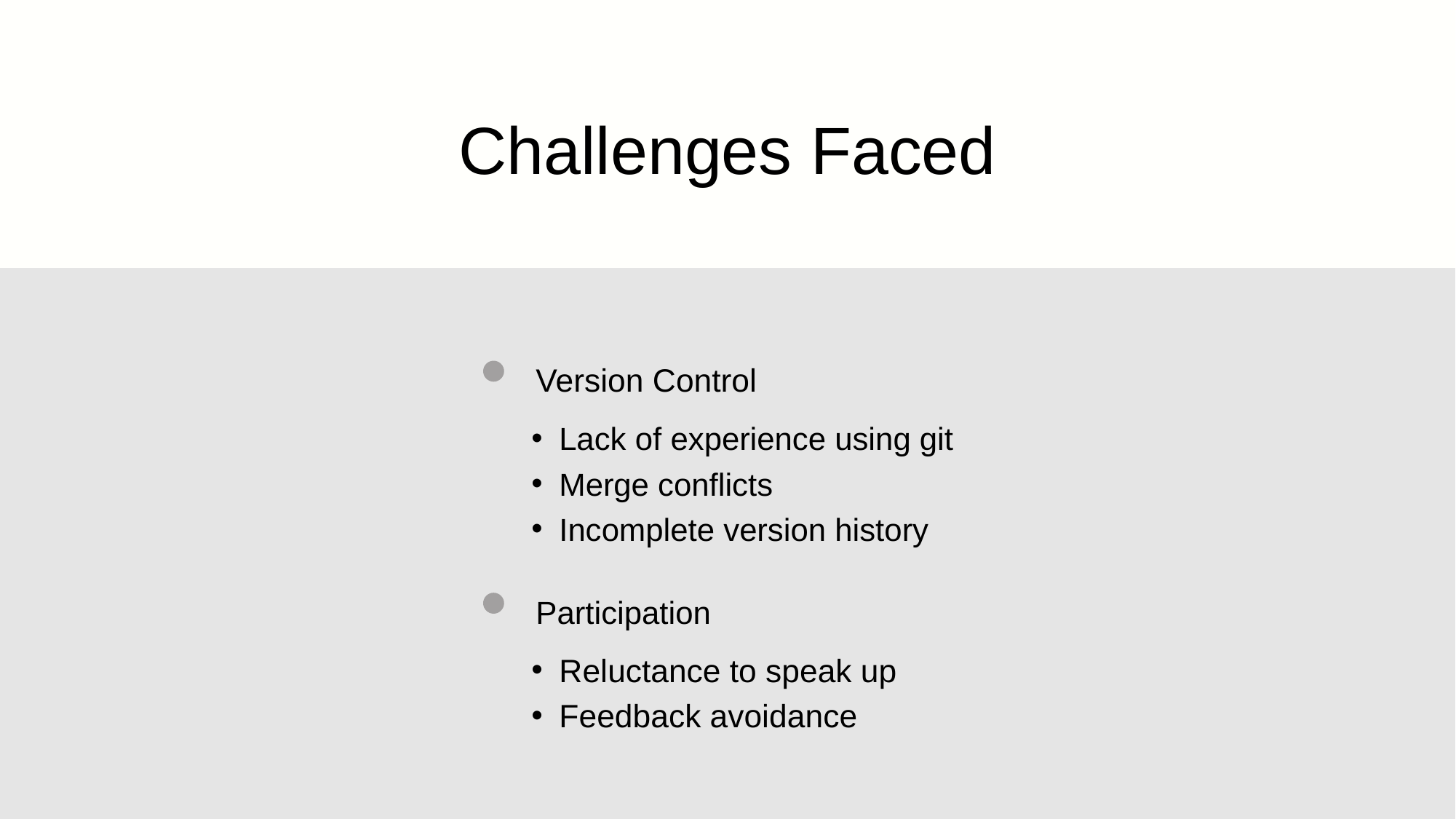

Challenges Faced

Version Control

Lack of experience using git
Merge conflicts
Incomplete version history
Participation

Reluctance to speak up
Feedback avoidance